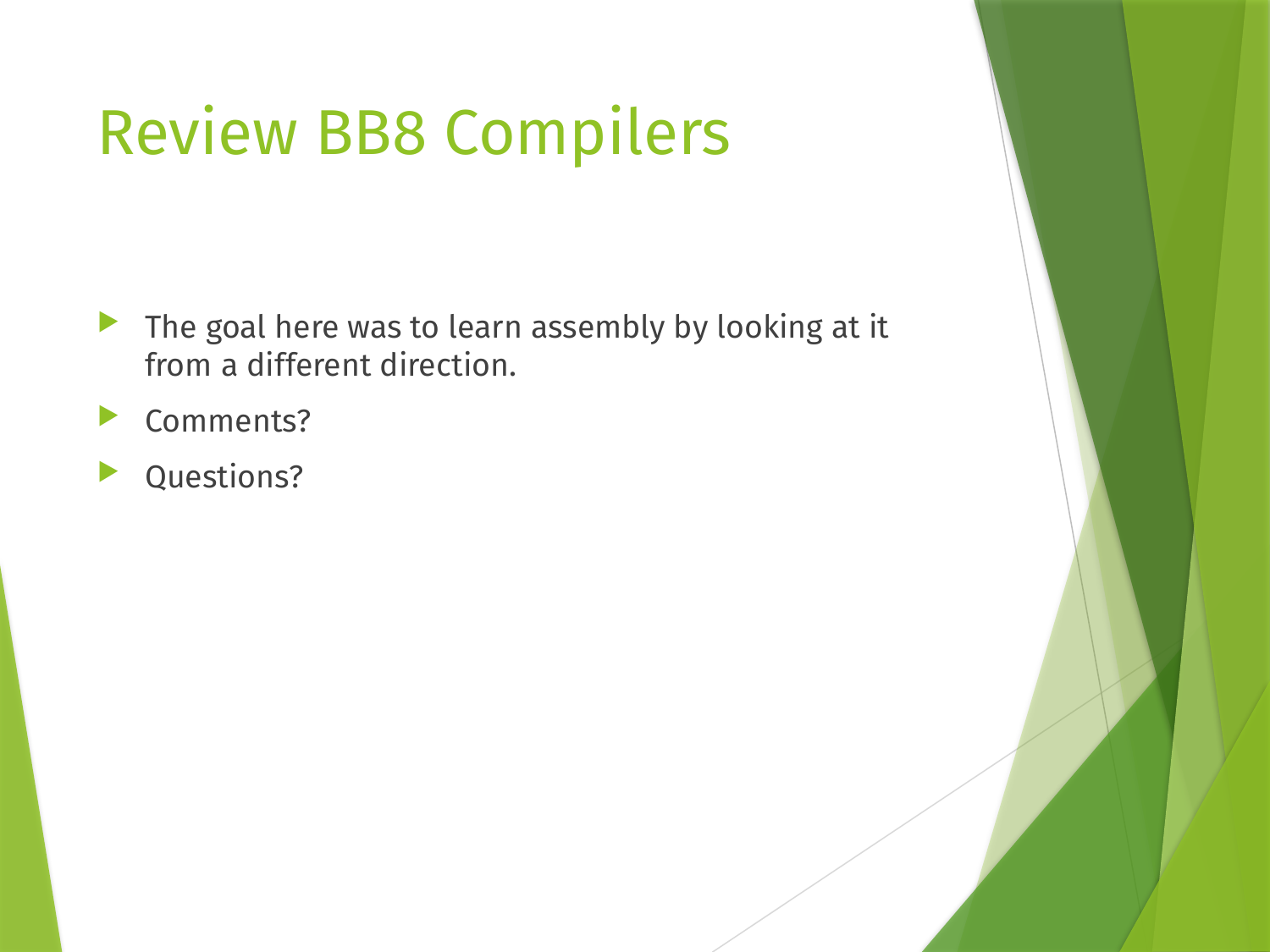

# Review BB8 Compilers
The goal here was to learn assembly by looking at it from a different direction.
Comments?
Questions?